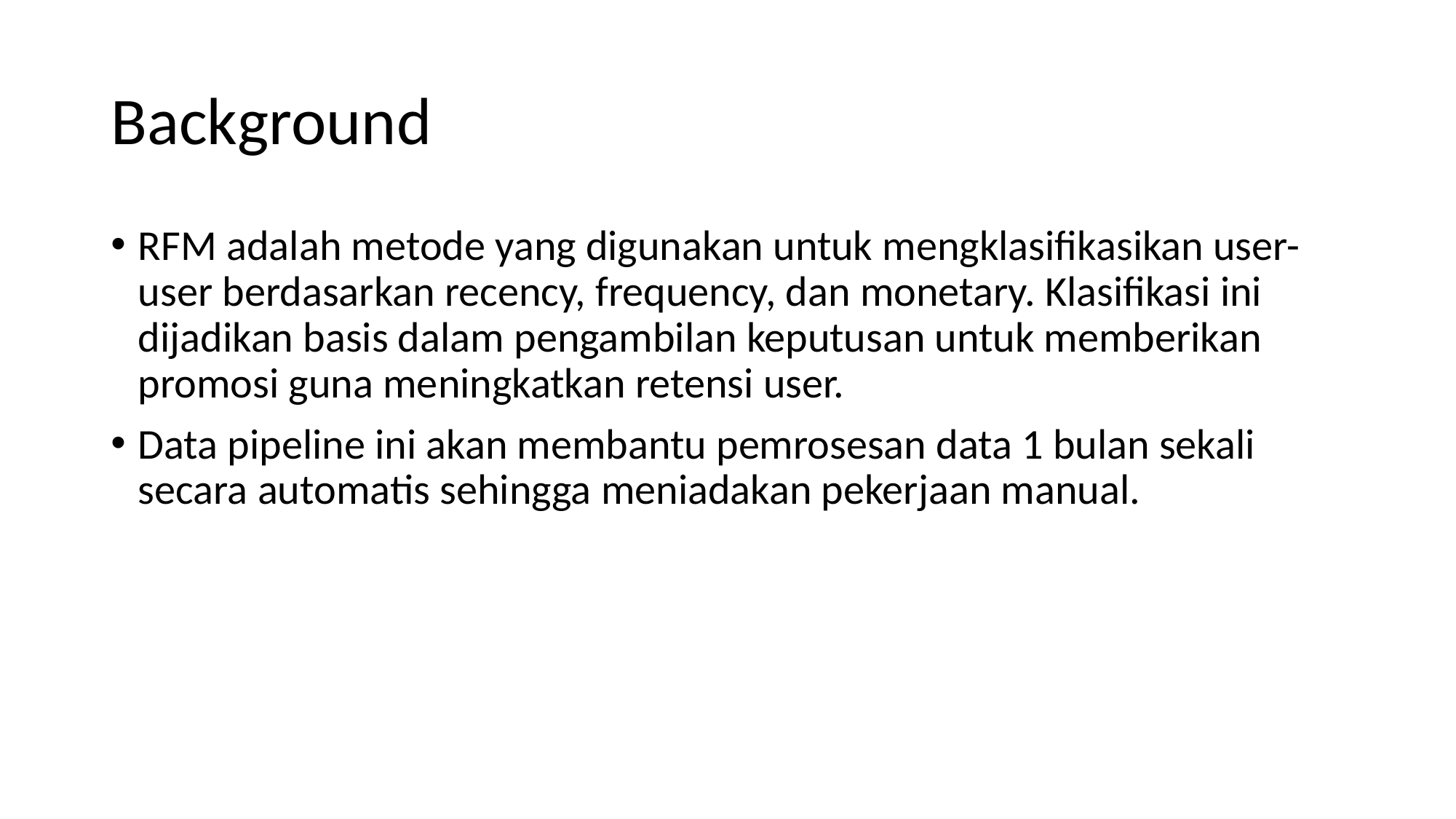

# Background
RFM adalah metode yang digunakan untuk mengklasifikasikan user-user berdasarkan recency, frequency, dan monetary. Klasifikasi ini dijadikan basis dalam pengambilan keputusan untuk memberikan promosi guna meningkatkan retensi user.
Data pipeline ini akan membantu pemrosesan data 1 bulan sekali secara automatis sehingga meniadakan pekerjaan manual.